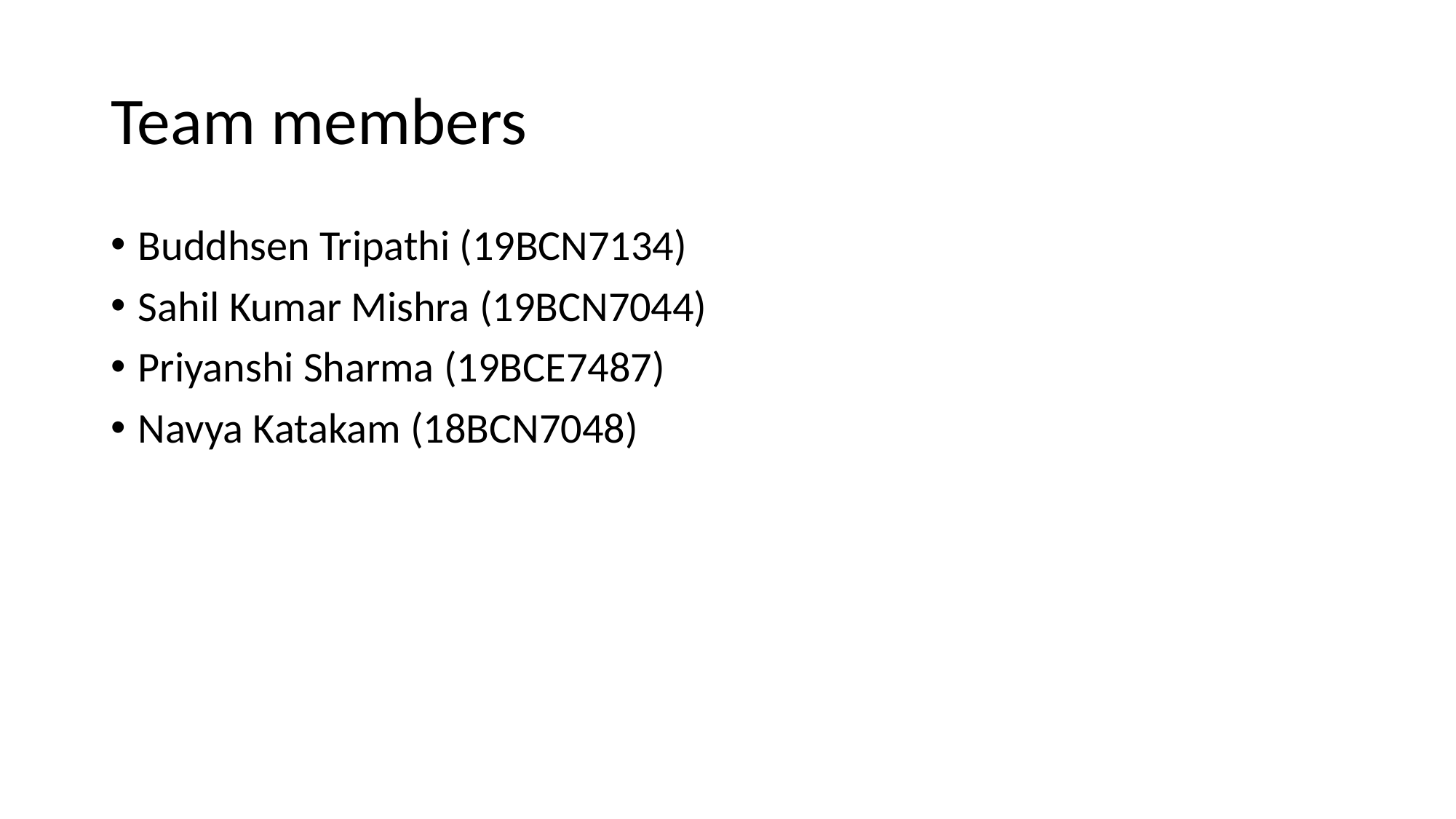

# Team members
Buddhsen Tripathi (19BCN7134)
Sahil Kumar Mishra (19BCN7044)
Priyanshi Sharma (19BCE7487)
Navya Katakam (18BCN7048)